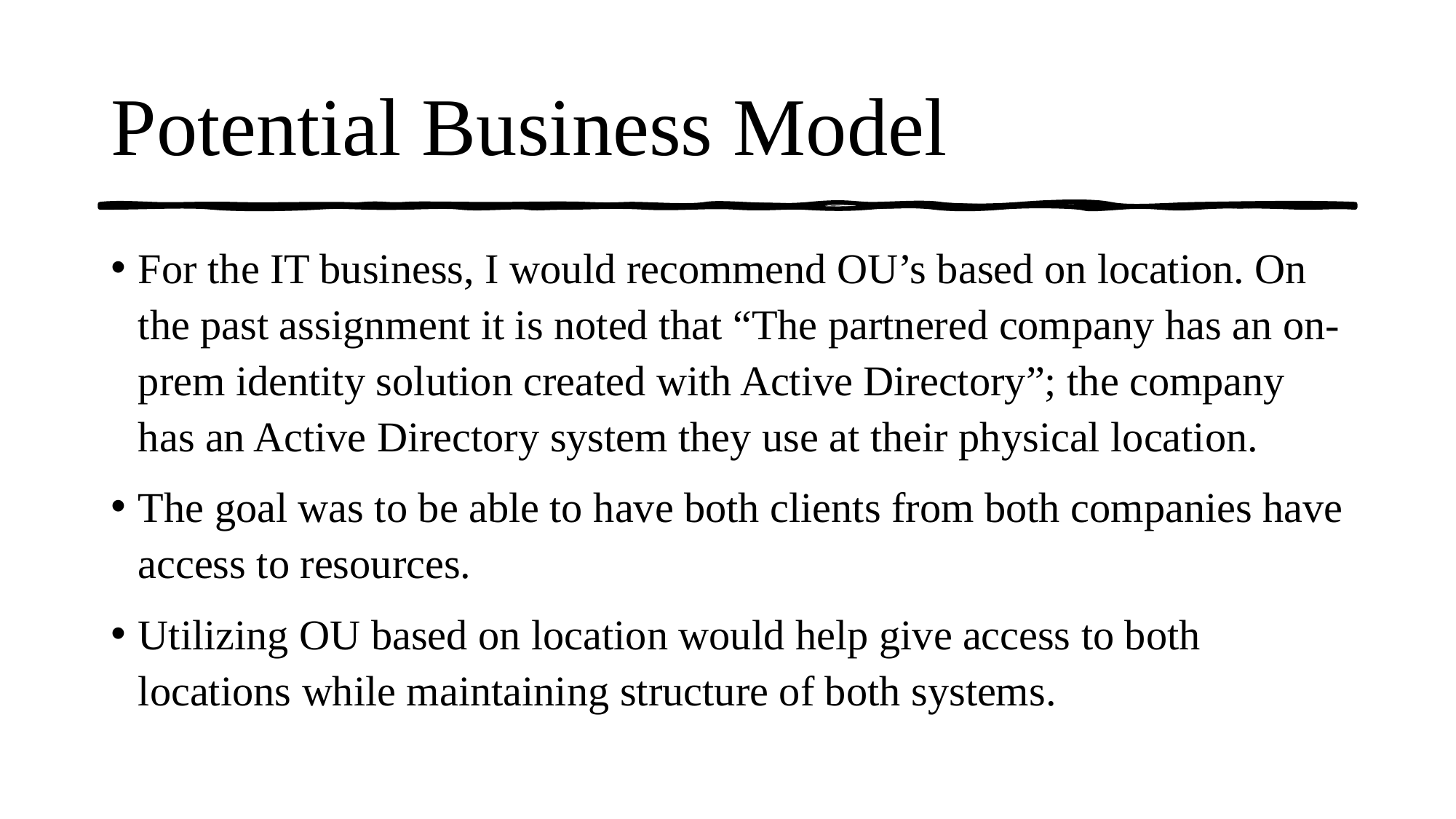

# Potential Business Model
For the IT business, I would recommend OU’s based on location. On the past assignment it is noted that “The partnered company has an on-prem identity solution created with Active Directory”; the company has an Active Directory system they use at their physical location.
The goal was to be able to have both clients from both companies have access to resources.
Utilizing OU based on location would help give access to both locations while maintaining structure of both systems.